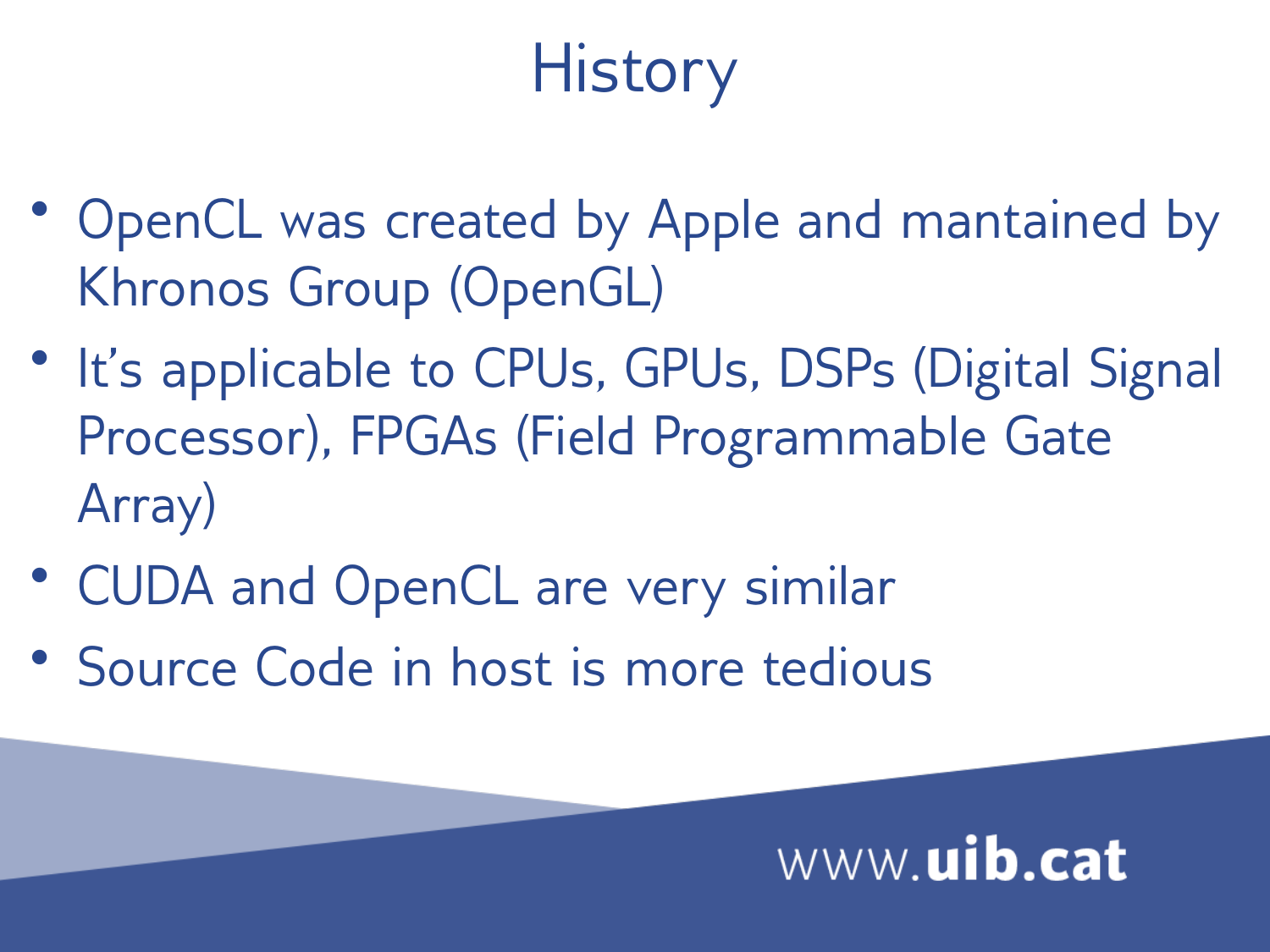

History
OpenCL was created by Apple and mantained by Khronos Group (OpenGL)
It’s applicable to CPUs, GPUs, DSPs (Digital Signal Processor), FPGAs (Field Programmable Gate Array)
CUDA and OpenCL are very similar
Source Code in host is more tedious